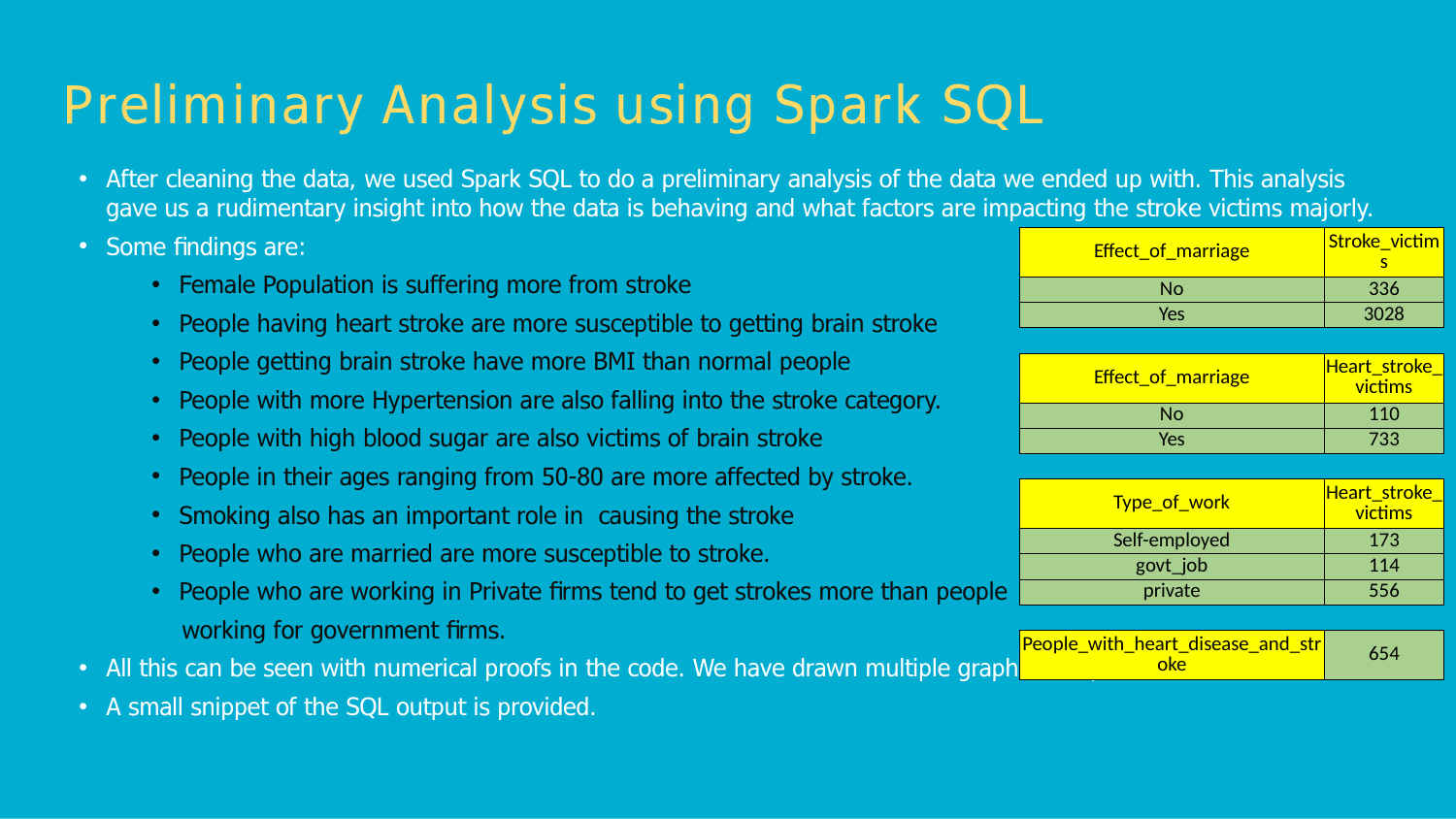

# Preliminary Analysis using Spark SQL
After cleaning the data, we used Spark SQL to do a preliminary analysis of the data we ended up with. This analysis gave us a rudimentary insight into how the data is behaving and what factors are impacting the stroke victims majorly.
Some findings are:
Female Population is suffering more from stroke
People having heart stroke are more susceptible to getting brain stroke
People getting brain stroke have more BMI than normal people
People with more Hypertension are also falling into the stroke category.
People with high blood sugar are also victims of brain stroke
People in their ages ranging from 50-80 are more affected by stroke.
Smoking also has an important role in  causing the stroke
People who are married are more susceptible to stroke.
People who are working in Private firms tend to get strokes more than people
    working for government firms.
All this can be seen with numerical proofs in the code. We have drawn multiple graphs to explain the same.
A small snippet of the SQL output is provided.

| Effect\_of\_marriage | Stroke\_victims |
| --- | --- |
| No | 336 |
| Yes | 3028 |
|  |  |
| Effect\_of\_marriage | Heart\_stroke\_victims |
| No | 110 |
| Yes | 733 |
|  |  |
| Type\_of\_work | Heart\_stroke\_victims |
| Self-employed | 173 |
| govt\_job | 114 |
| private | 556 |
|  |  |
| People\_with\_heart\_disease\_and\_stroke | 654 |